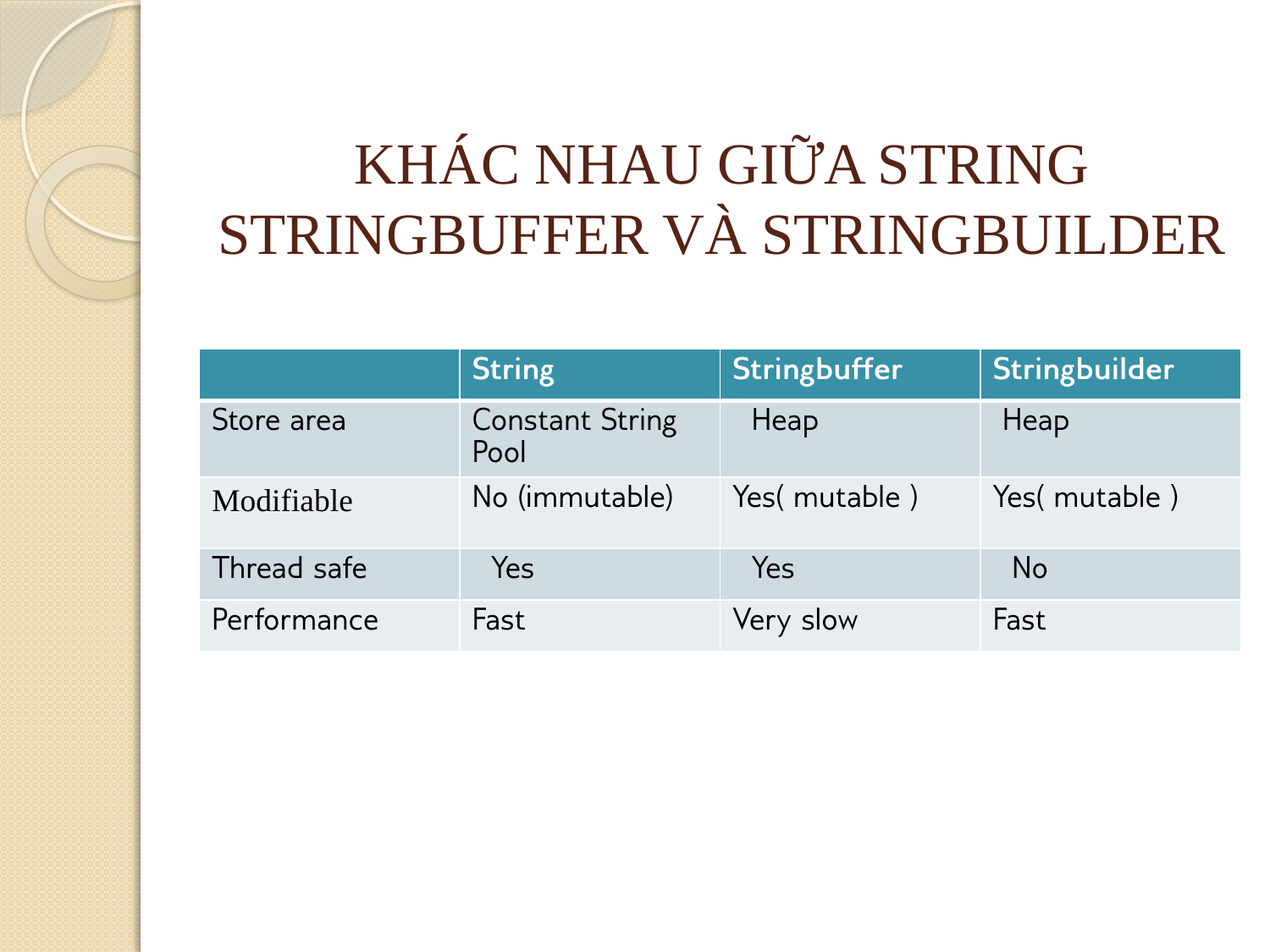

# KHÁC NHAU GIỮA STRING STRINGBUFFER VÀ STRINGBUILDER
|  | String | Stringbuffer | Stringbuilder |
| --- | --- | --- | --- |
| Store area | Constant String Pool | Heap | Heap |
| Modifiable | No (immutable) | Yes( mutable ) | Yes( mutable ) |
| Thread safe | Yes | Yes | No |
| Performance | Fast | Very slow | Fast |